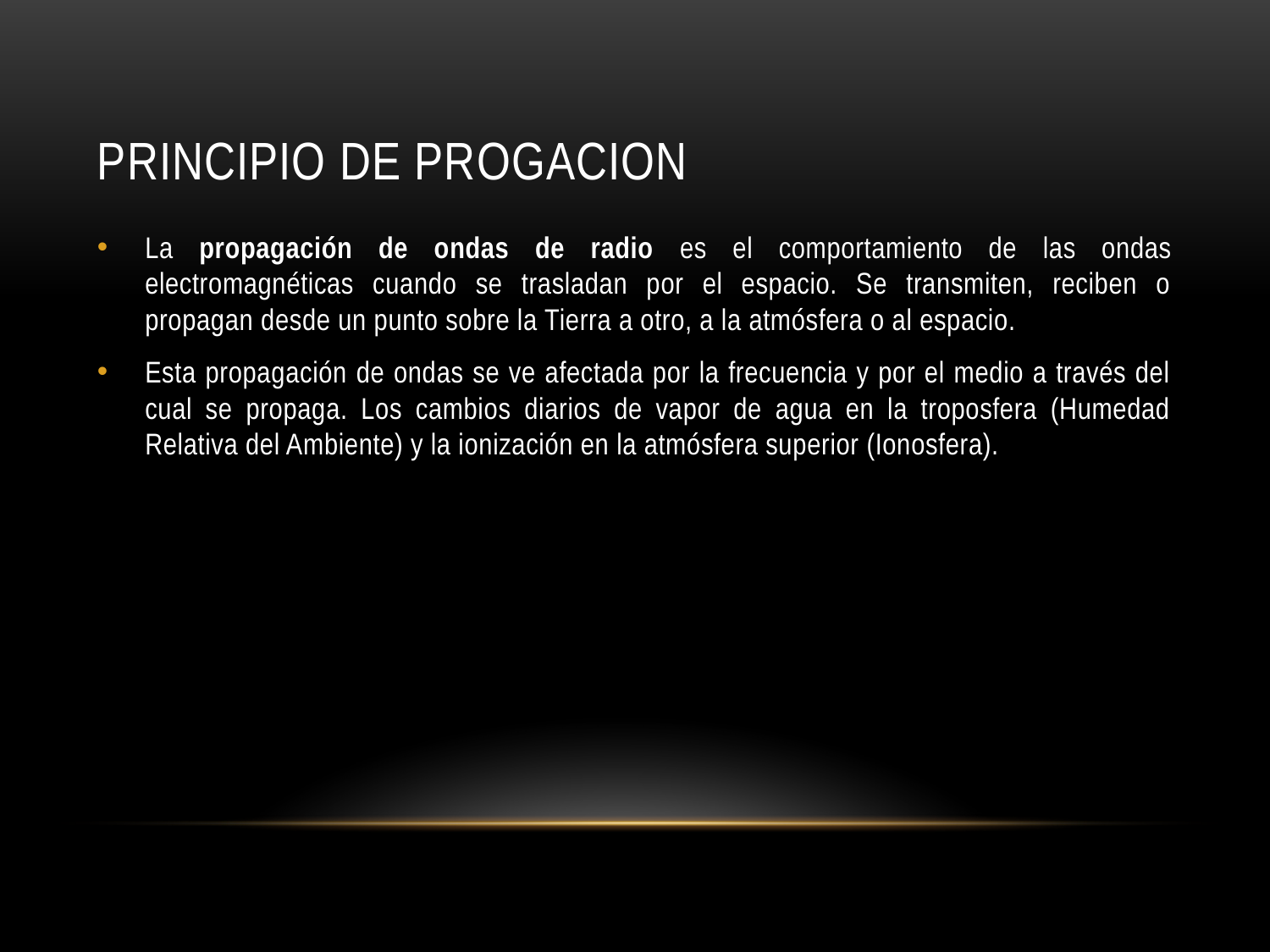

# Principio de progacion
La propagación de ondas de radio es el comportamiento de las ondas electromagnéticas cuando se trasladan por el espacio. Se transmiten, reciben o propagan desde un punto sobre la Tierra a otro, a la atmósfera o al espacio.
Esta propagación de ondas se ve afectada por la frecuencia y por el medio a través del cual se propaga. Los cambios diarios de vapor de agua en la troposfera (Humedad Relativa del Ambiente) y la ionización en la atmósfera superior (Ionosfera).